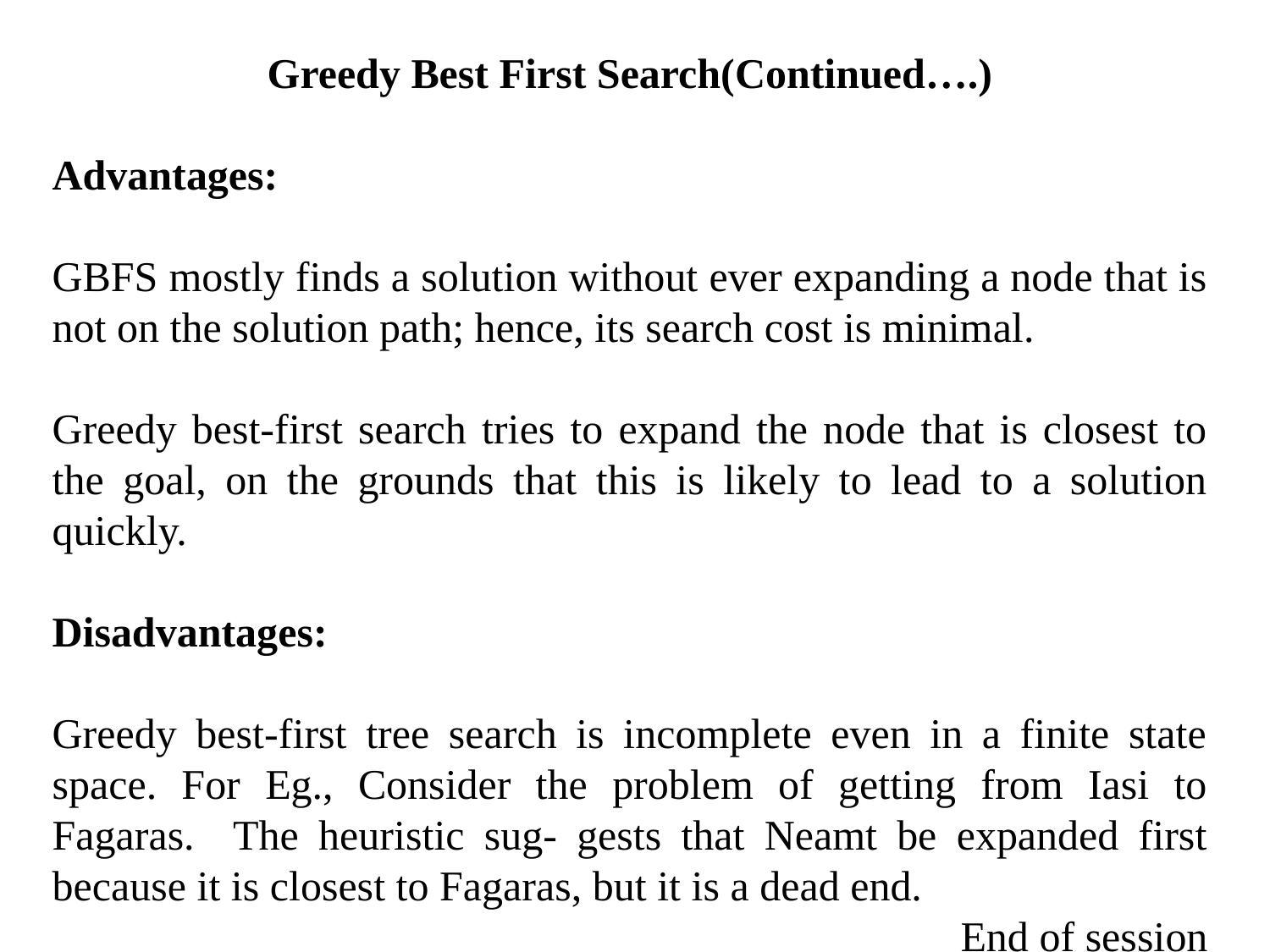

Greedy Best First Search(Continued….)

Advantages:

GBFS mostly finds a solution without ever expanding a node that is not on the solution path; hence, its search cost is minimal.

Greedy best-first search tries to expand the node that is closest to the goal, on the grounds that this is likely to lead to a solution quickly.

Disadvantages:

Greedy best-first tree search is incomplete even in a finite state space. For Eg., Consider the problem of getting from Iasi to Fagaras.  The heuristic sug- gests that Neamt be expanded first because it is closest to Fagaras, but it is a dead end.
End of session